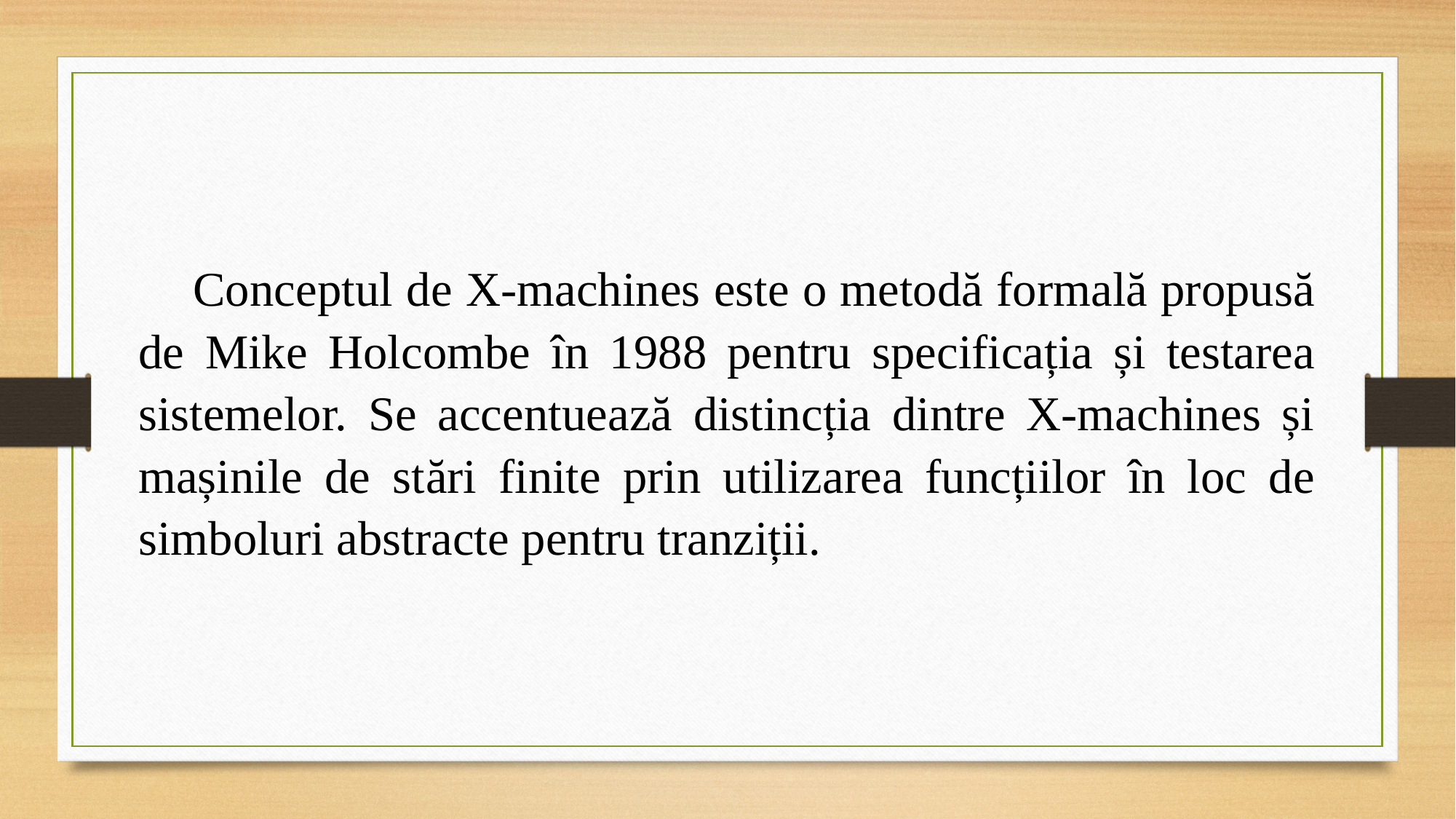

Conceptul de X-machines este o metodă formală propusă de Mike Holcombe în 1988 pentru specificația și testarea sistemelor. Se accentuează distincția dintre X-machines și mașinile de stări finite prin utilizarea funcțiilor în loc de simboluri abstracte pentru tranziții.